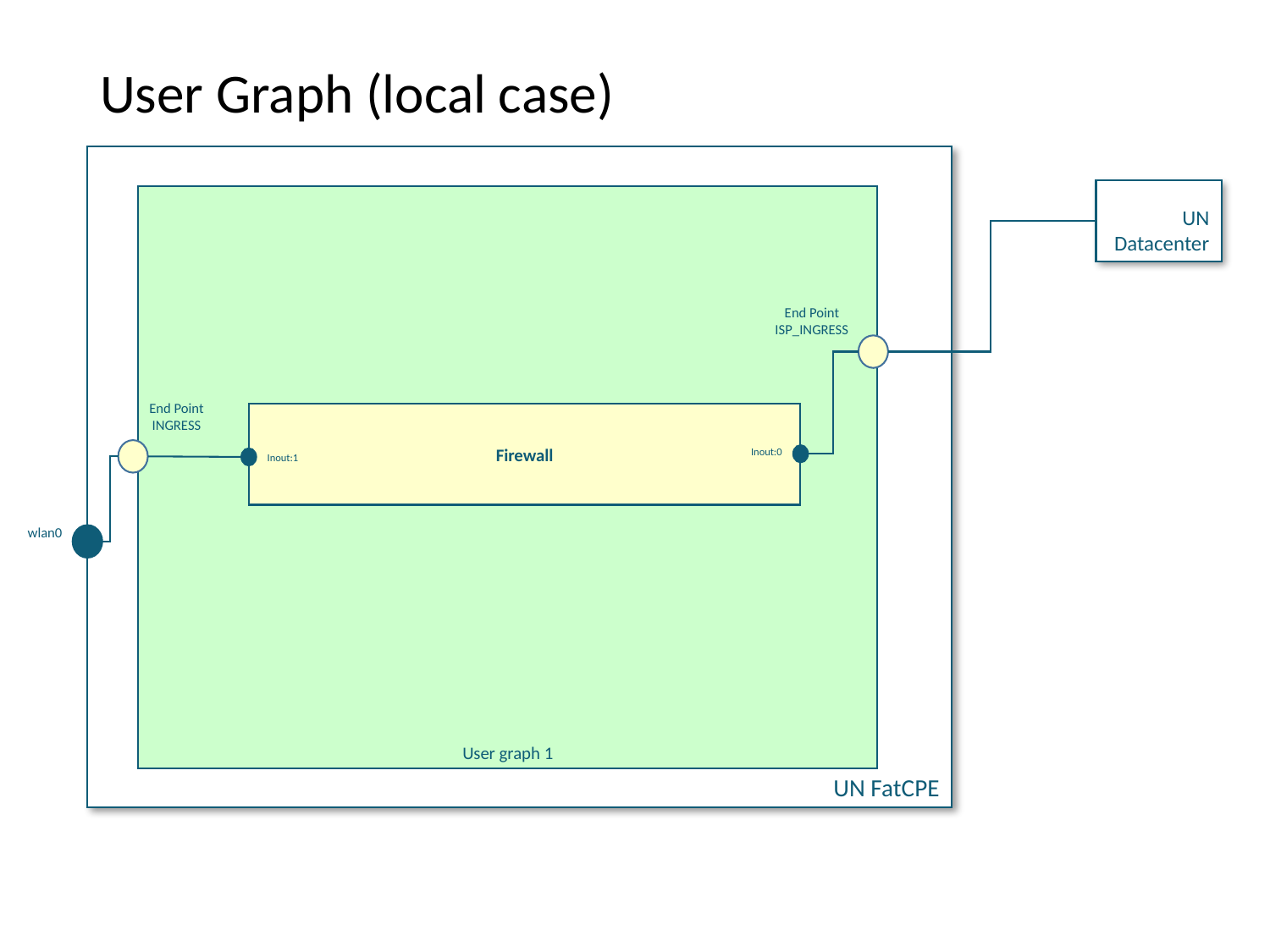

User Graph (local case)
UN FatCPE
UN Datacenter
User graph 1
End Point
ISP_INGRESS

End Point
INGRESS
Firewall
Inout:0

Inout:1

wlan0